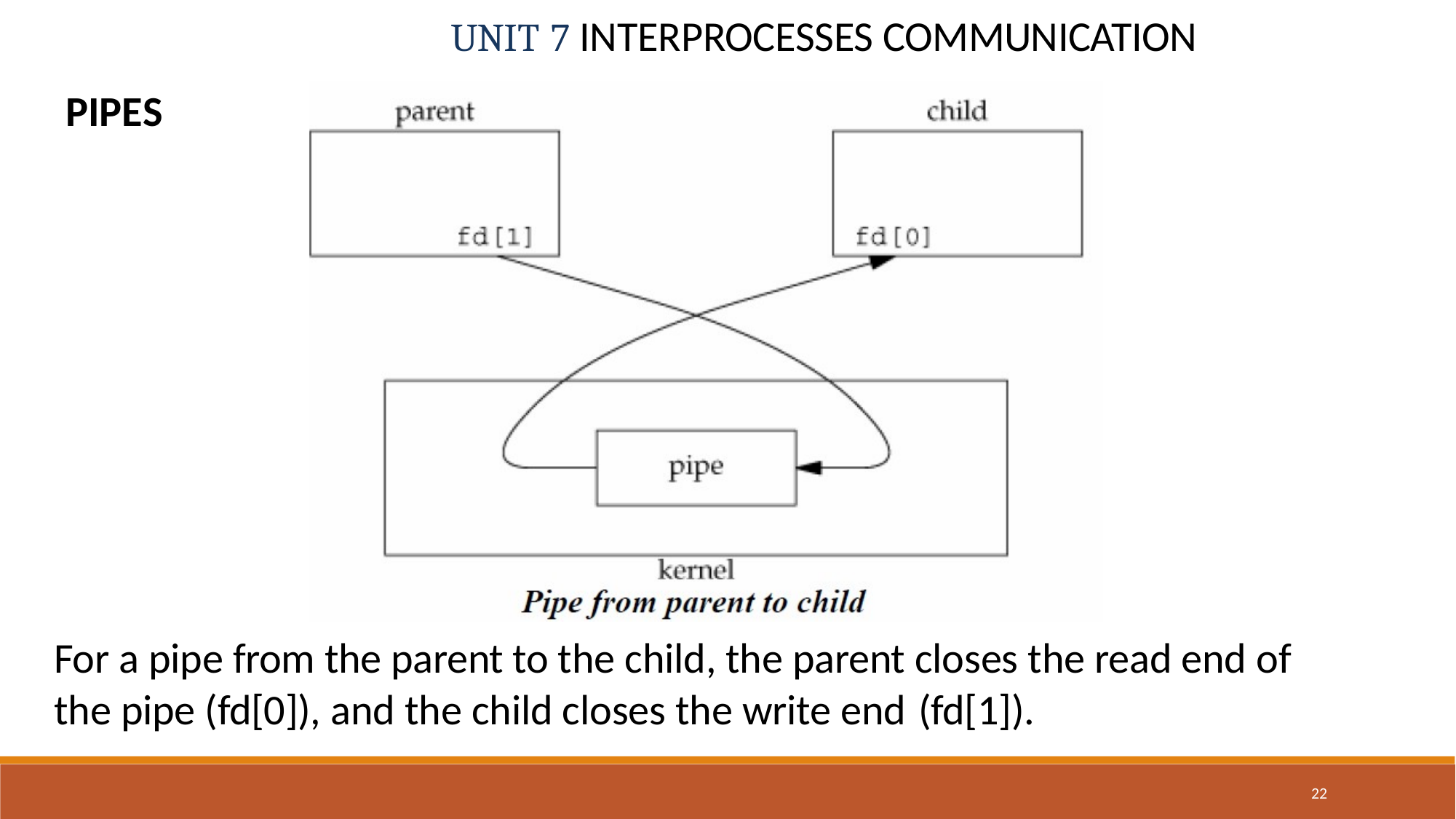

# UNIT 7 INTERPROCESSES COMMUNICATION

PIPES
For a pipe from the parent to the child, the parent closes the read end of  the pipe (fd[0]), and the child closes the write end (fd[1]).

22